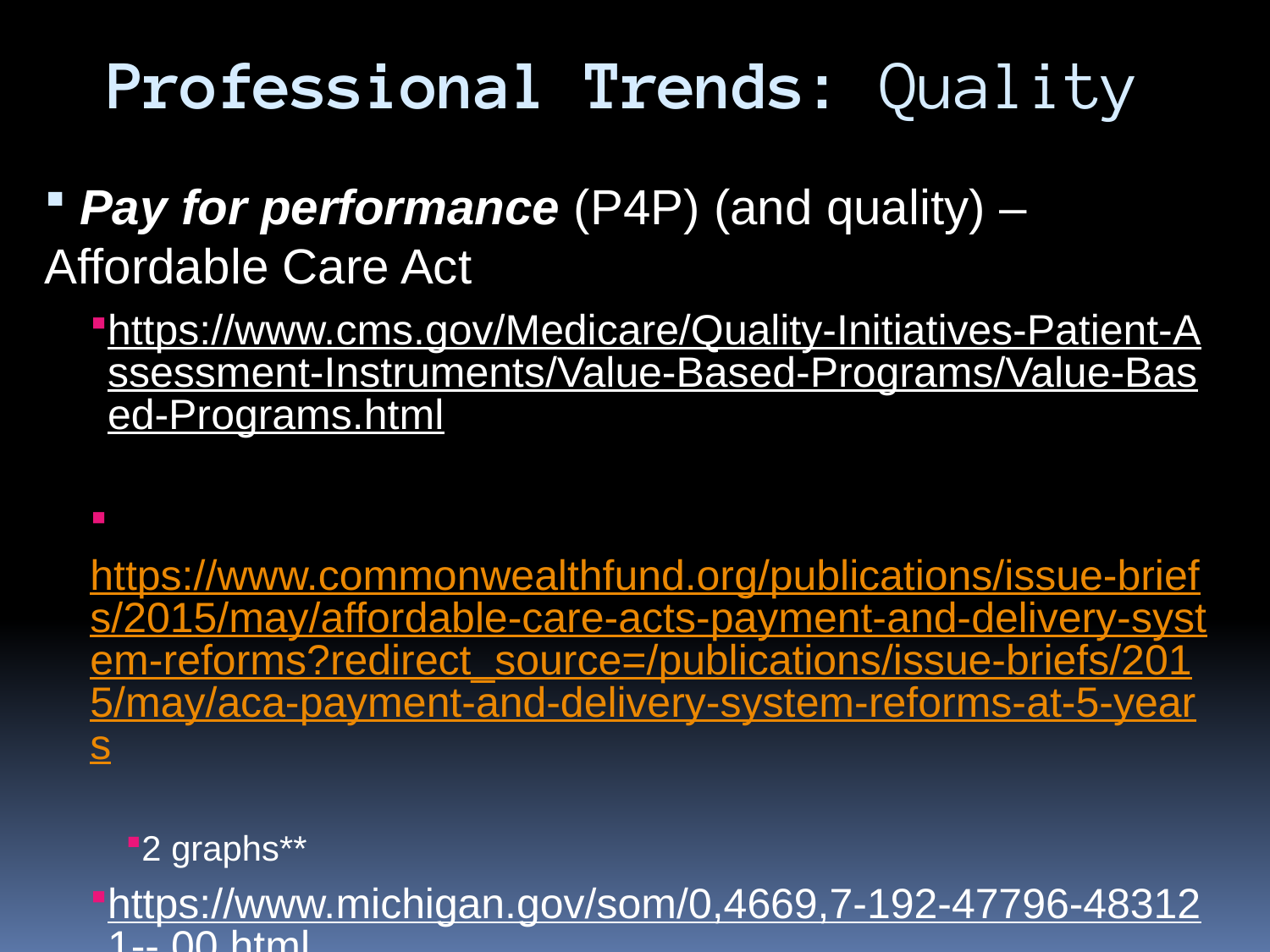

Professional Trends: Quality
 Pay for performance (P4P) (and quality) – Affordable Care Act
https://www.cms.gov/Medicare/Quality-Initiatives-Patient-Assessment-Instruments/Value-Based-Programs/Value-Based-Programs.html
 https://www.commonwealthfund.org/publications/issue-briefs/2015/may/affordable-care-acts-payment-and-delivery-system-reforms?redirect_source=/publications/issue-briefs/2015/may/aca-payment-and-delivery-system-reforms-at-5-years
2 graphs**
https://www.michigan.gov/som/0,4669,7-192-47796-483121--,00.html